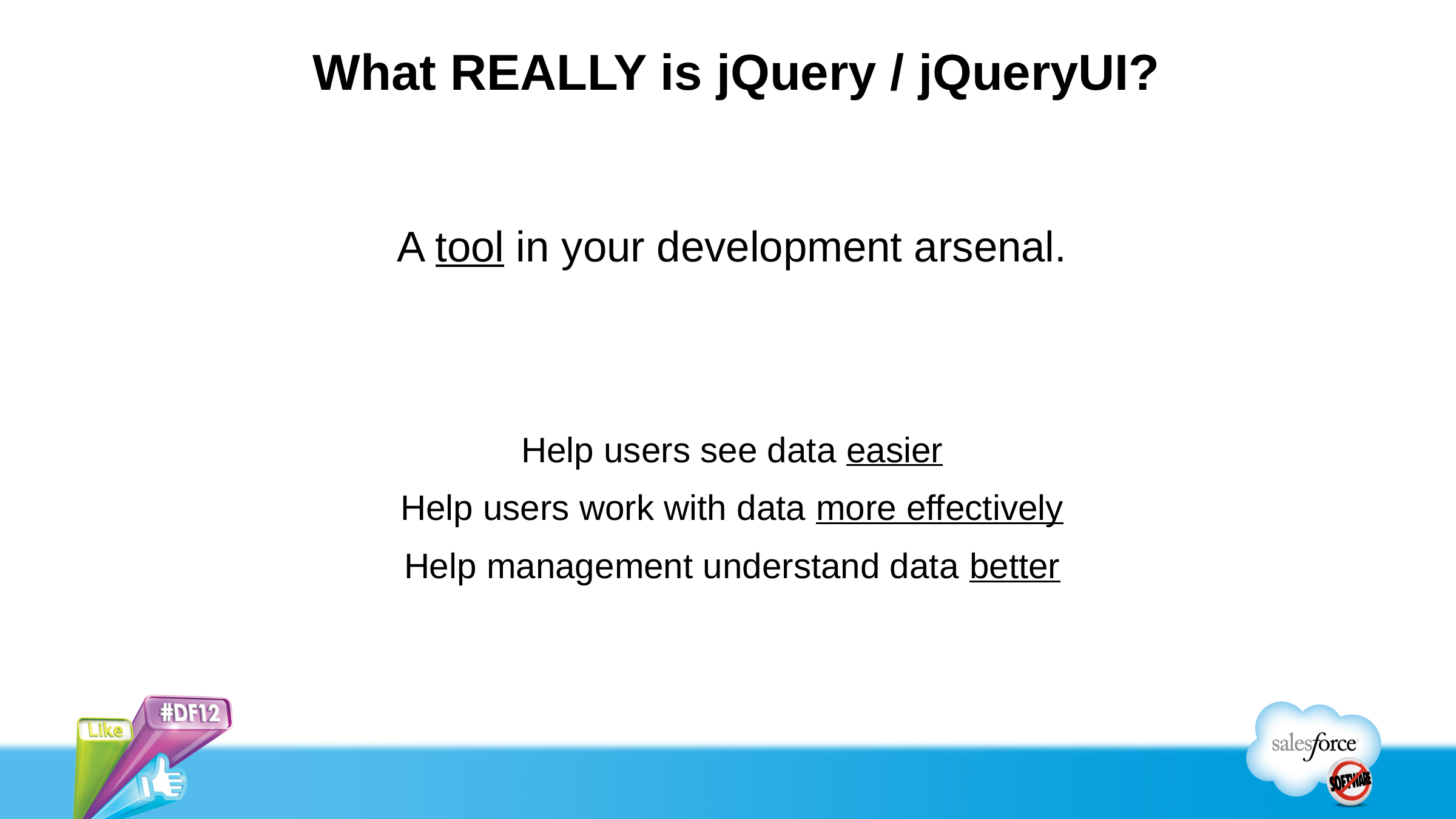

# What REALLY is jQuery / jQueryUI?

A tool in your development arsenal.

Help users see data easier
Help users work with data more effectively
Help management understand data better